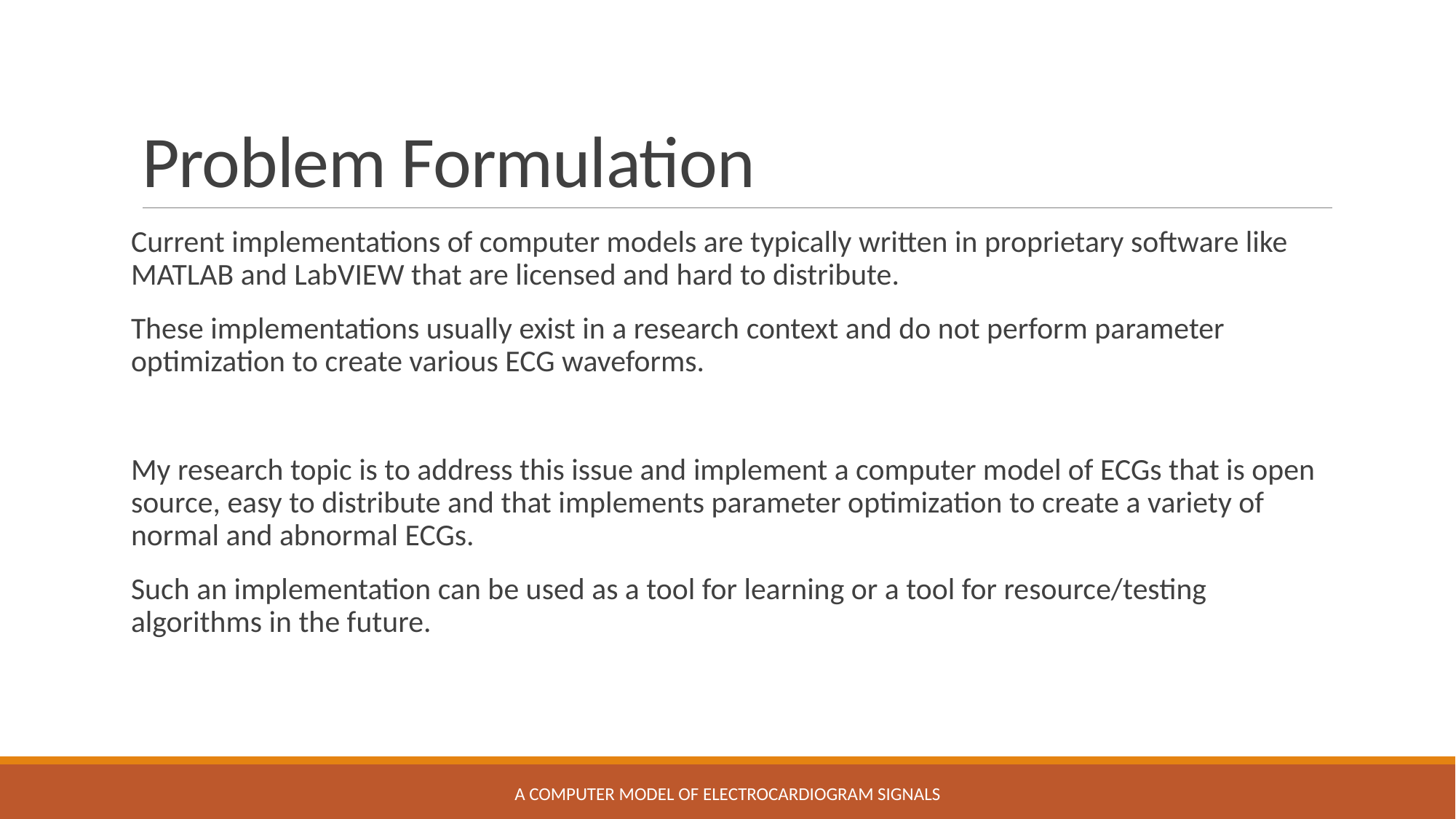

# Problem Formulation
Current implementations of computer models are typically written in proprietary software like MATLAB and LabVIEW that are licensed and hard to distribute.
These implementations usually exist in a research context and do not perform parameter optimization to create various ECG waveforms.

My research topic is to address this issue and implement a computer model of ECGs that is open source, easy to distribute and that implements parameter optimization to create a variety of normal and abnormal ECGs.
Such an implementation can be used as a tool for learning or a tool for resource/testing algorithms in the future.
A Computer Model of Electrocardiogram Signals